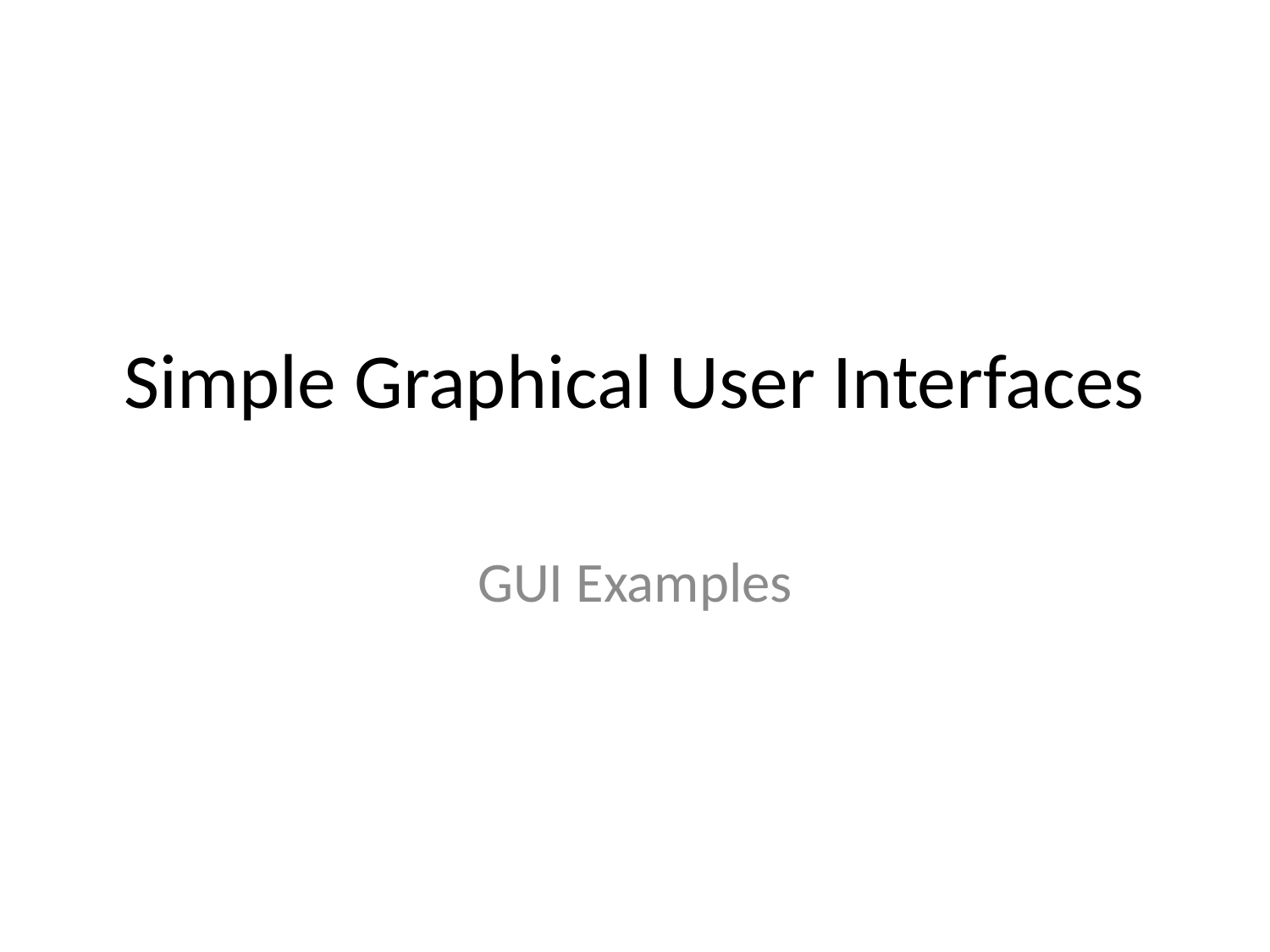

# Simple Graphical User Interfaces
GUI Examples